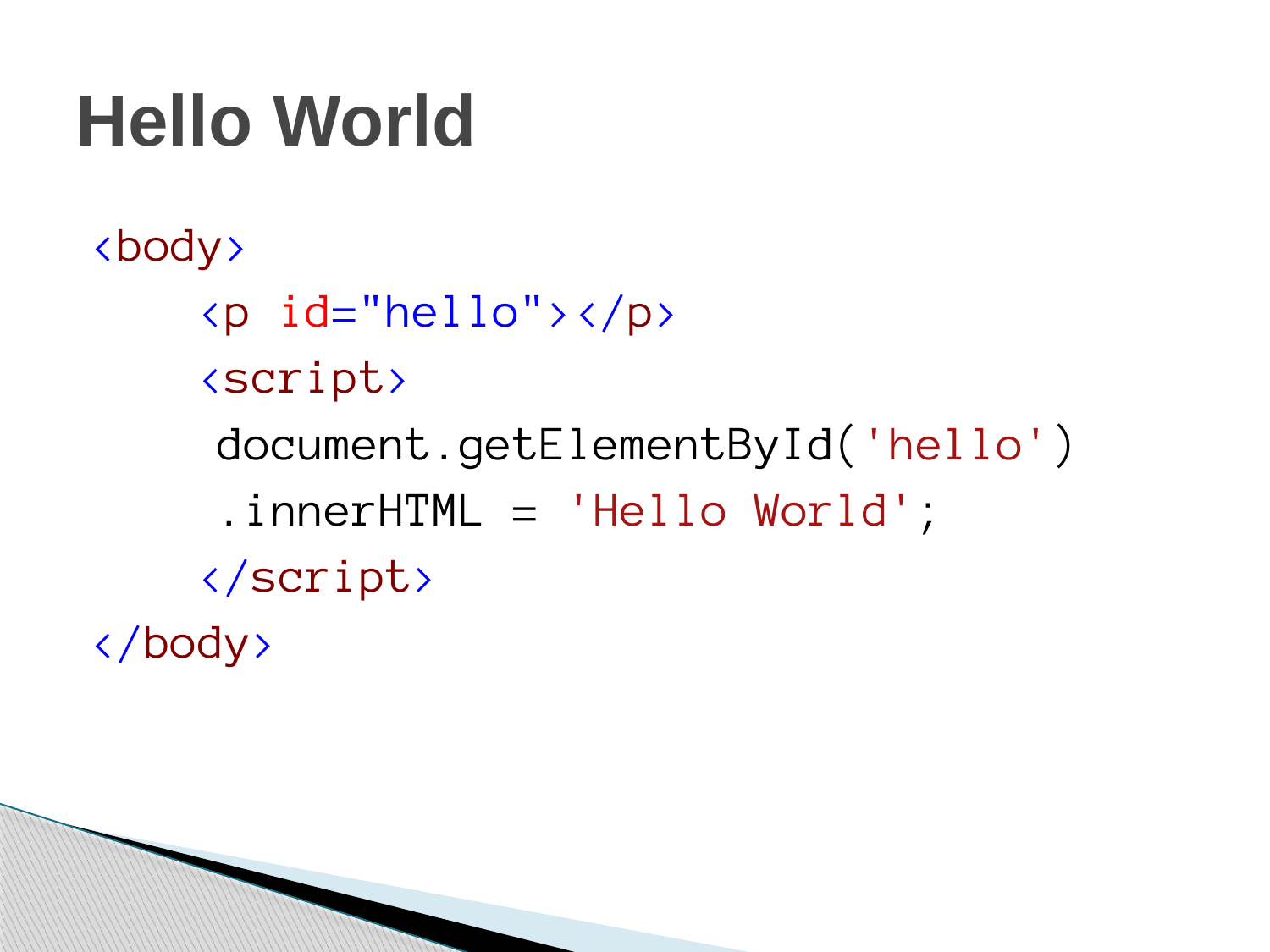

# Hello World
<body>
    <p id="hello"></p>
    <script>
	document.getElementById('hello')
	.innerHTML = 'Hello World';
    </script>
</body>